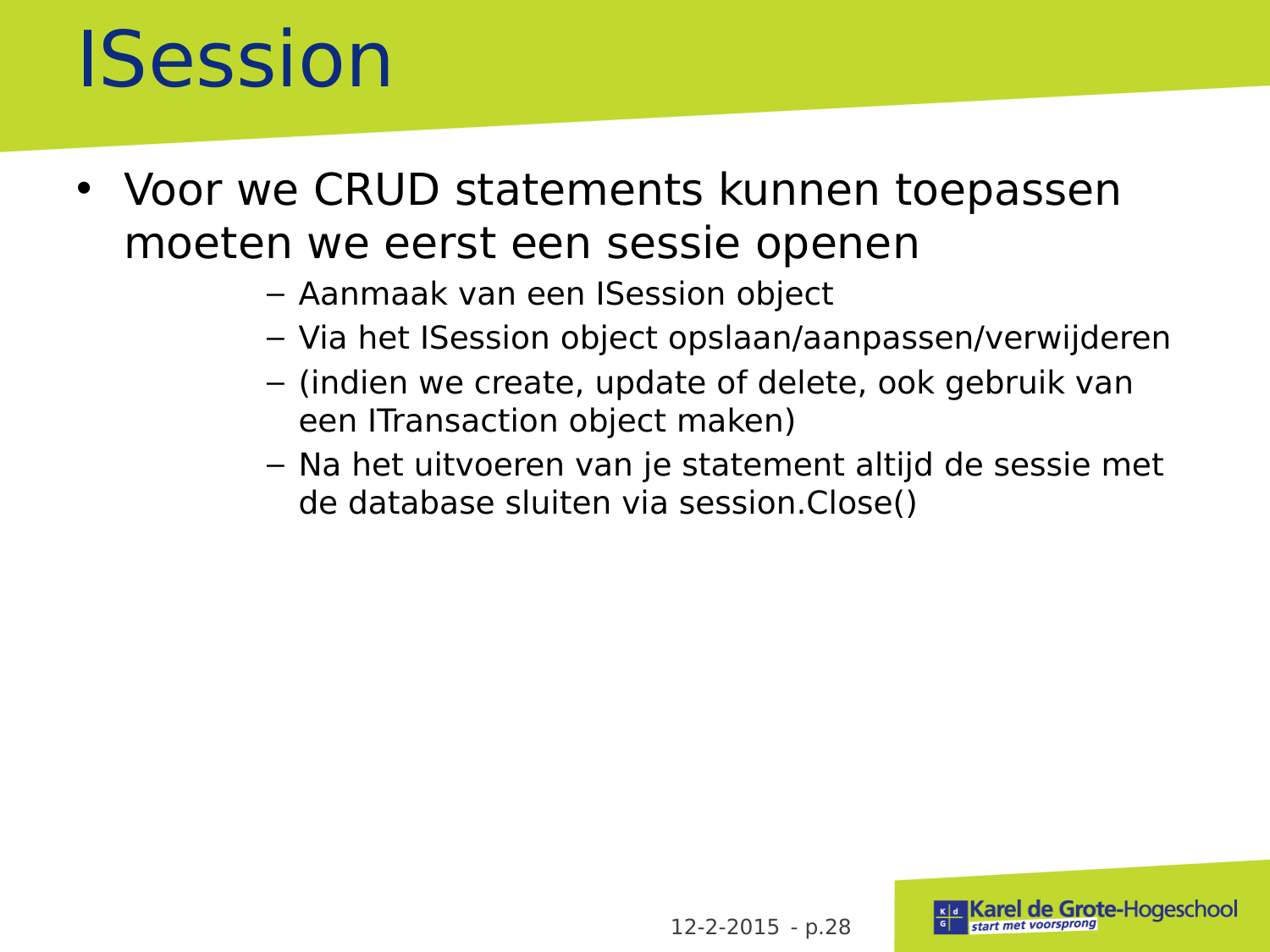

# ISession
Voor we CRUD statements kunnen toepassen moeten we eerst een sessie openen
Aanmaak van een ISession object
Via het ISession object opslaan/aanpassen/verwijderen
(indien we create, update of delete, ook gebruik van een ITransaction object maken)
Na het uitvoeren van je statement altijd de sessie met de database sluiten via session.Close()

12-2-2015
- p.28